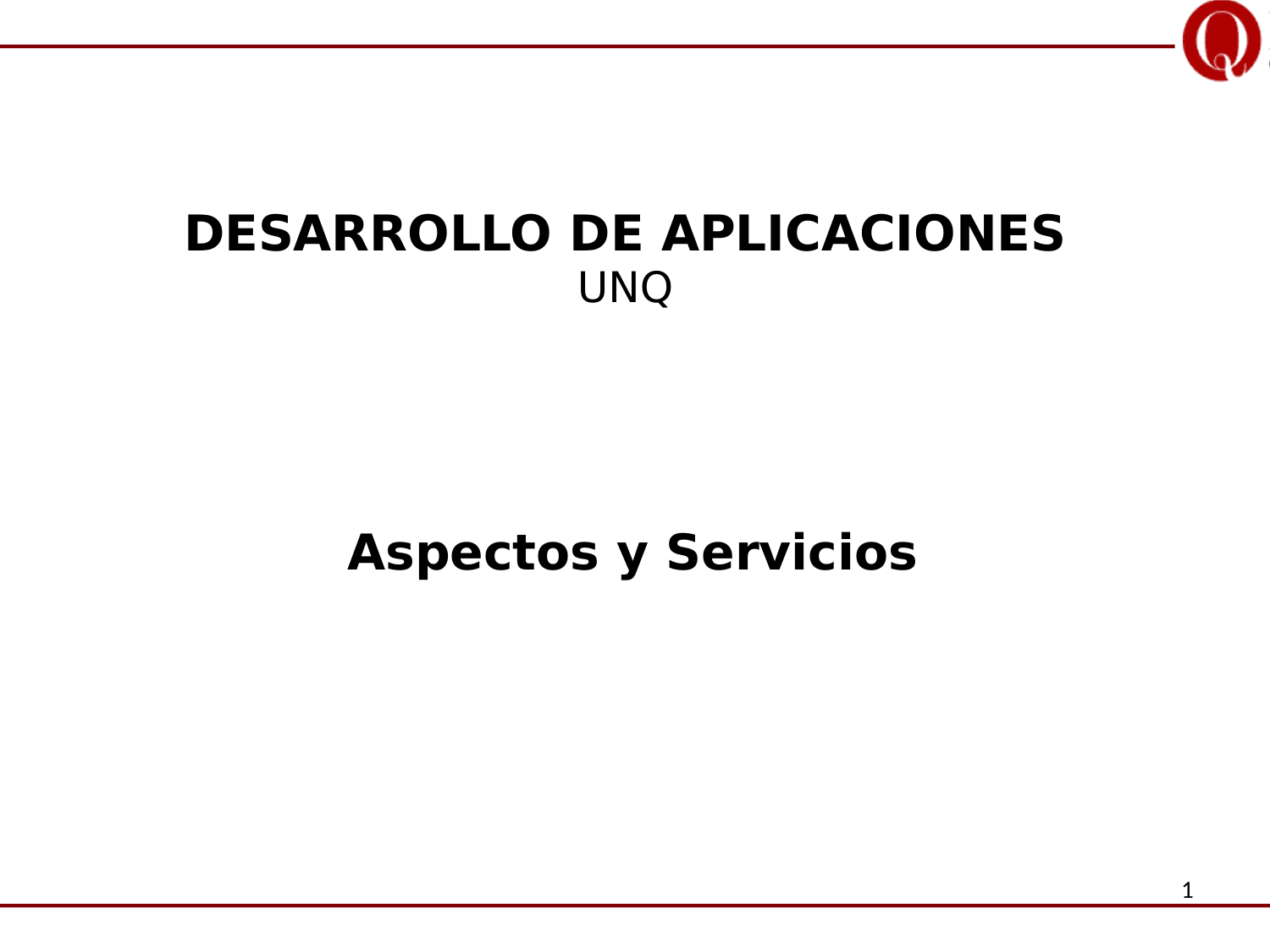

DESARROLLO DE APLICACIONES
UNQ
Aspectos y Servicios